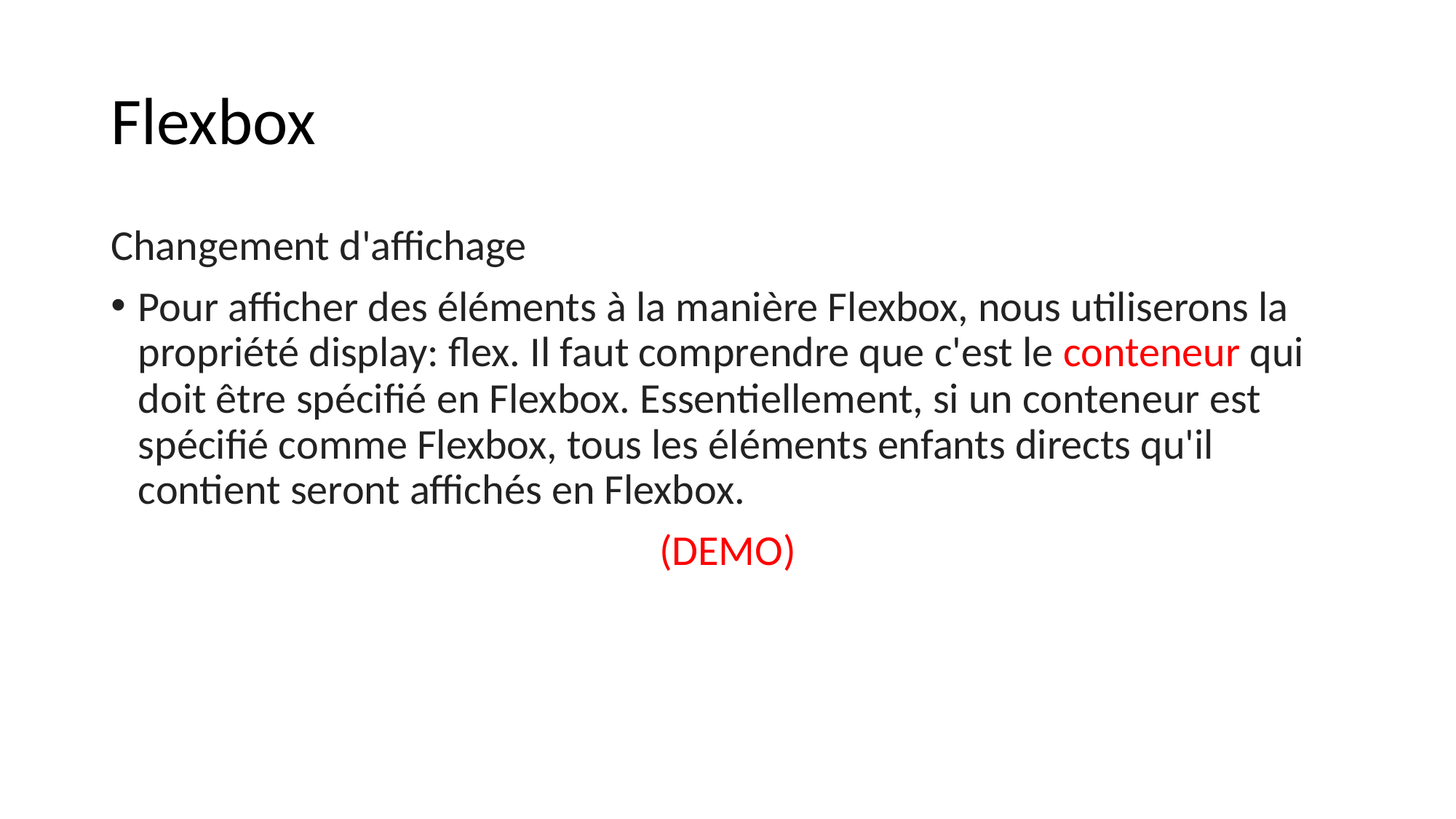

# Flexbox
Changement d'affichage
Pour afficher des éléments à la manière Flexbox, nous utiliserons la propriété display: flex. Il faut comprendre que c'est le conteneur qui doit être spécifié en Flexbox. Essentiellement, si un conteneur est spécifié comme Flexbox, tous les éléments enfants directs qu'il contient seront affichés en Flexbox.
(DEMO)